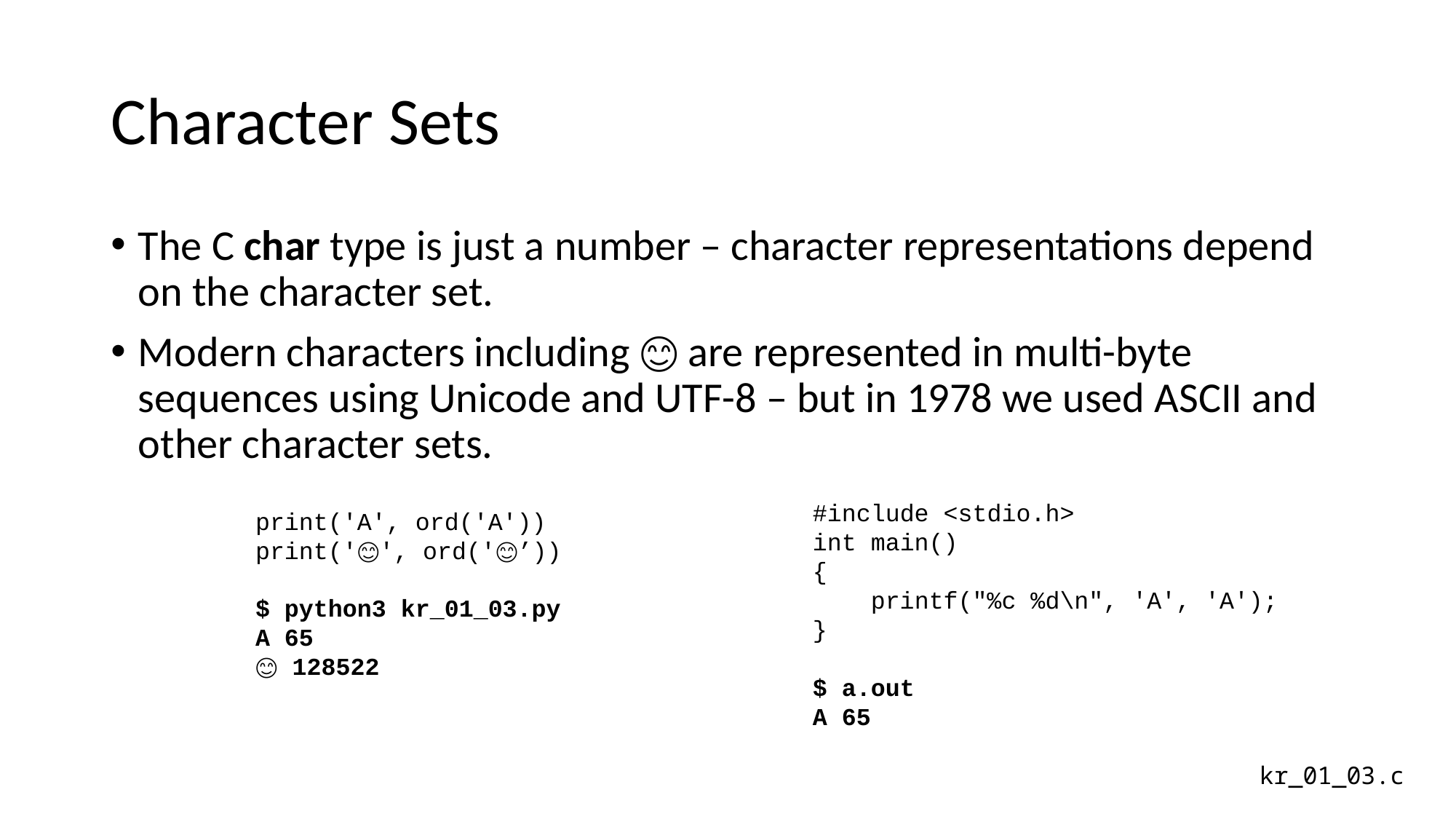

# Character Sets
The C char type is just a number – character representations depend on the character set.
Modern characters including 😊 are represented in multi-byte sequences using Unicode and UTF-8 – but in 1978 we used ASCII and other character sets.
#include <stdio.h>
int main()
{
    printf("%c %d\n", 'A', 'A');
}

$ a.out
A 65
print('A', ord('A'))
print('😊', ord('😊’))

$ python3 kr_01_03.py
A 65
😊 128522
kr_01_03.c